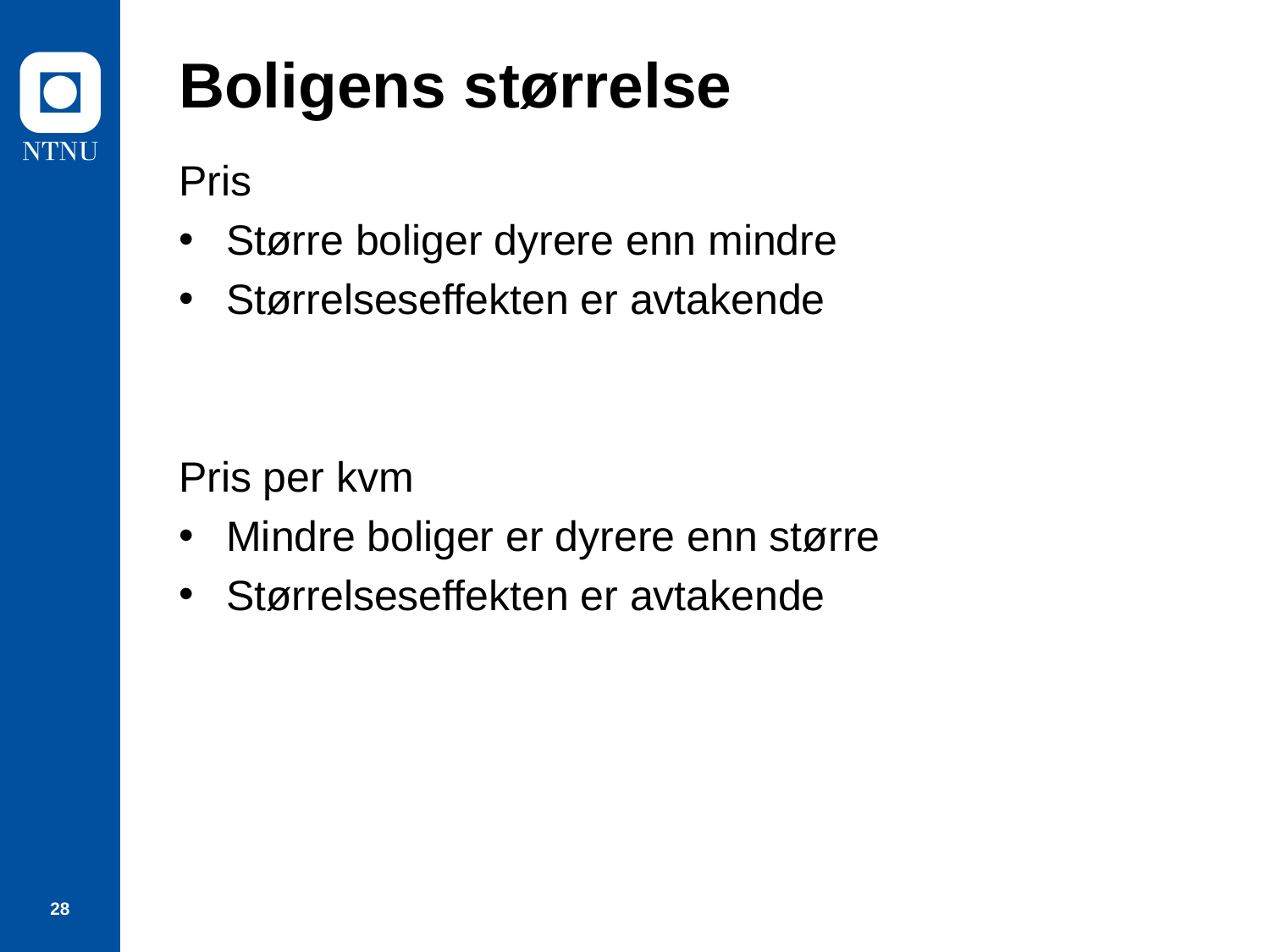

# Boligens størrelse
Pris
Større boliger dyrere enn mindre
Størrelseseffekten er avtakende

Pris per kvm
Mindre boliger er dyrere enn større
Størrelseseffekten er avtakende